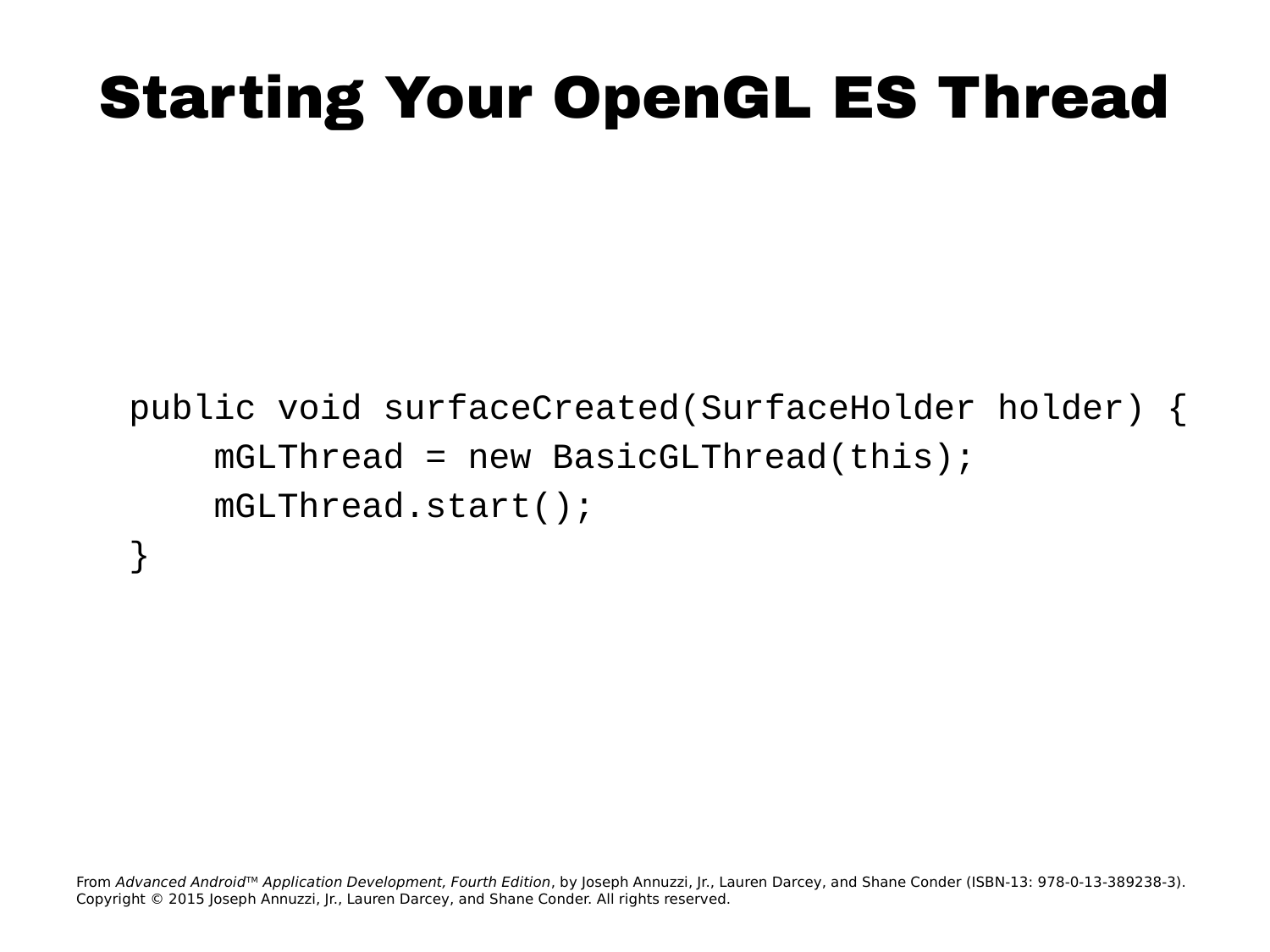

# Starting Your OpenGL ES Thread

public void surfaceCreated(SurfaceHolder holder) {
    mGLThread = new BasicGLThread(this);
    mGLThread.start();
}
From Advanced AndroidTM Application Development, Fourth Edition, by Joseph Annuzzi, Jr., Lauren Darcey, and Shane Conder (ISBN-13: 978-0-13-389238-3). Copyright © 2015 Joseph Annuzzi, Jr., Lauren Darcey, and Shane Conder. All rights reserved.